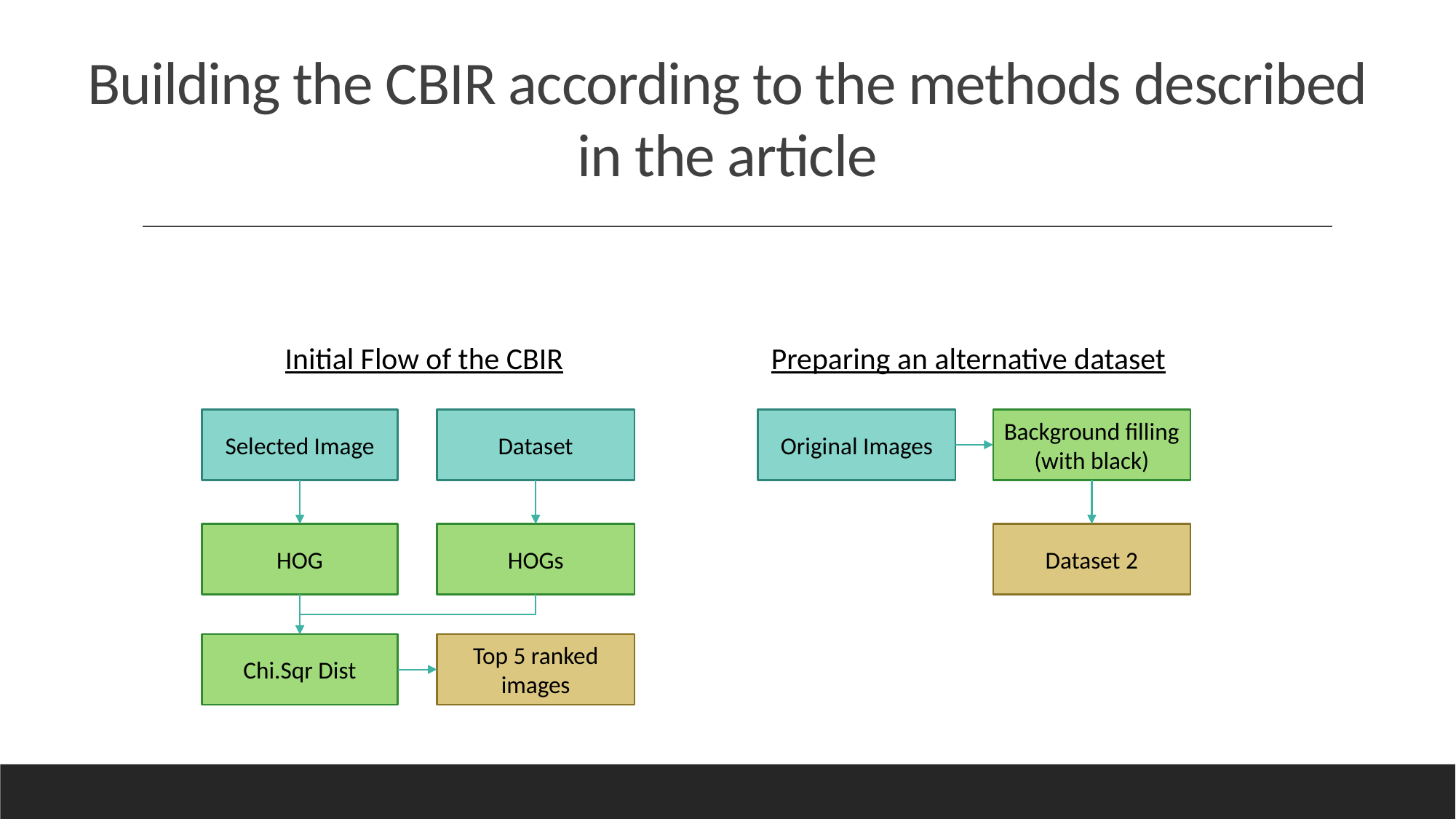

Building the CBIR according to the methods described in the article
Preparing an alternative dataset
Initial Flow of the CBIR
Original Images
Background filling (with black)
Selected Image
Dataset
Dataset 2
HOG
HOGs
Chi.Sqr Dist
Top 5 ranked images